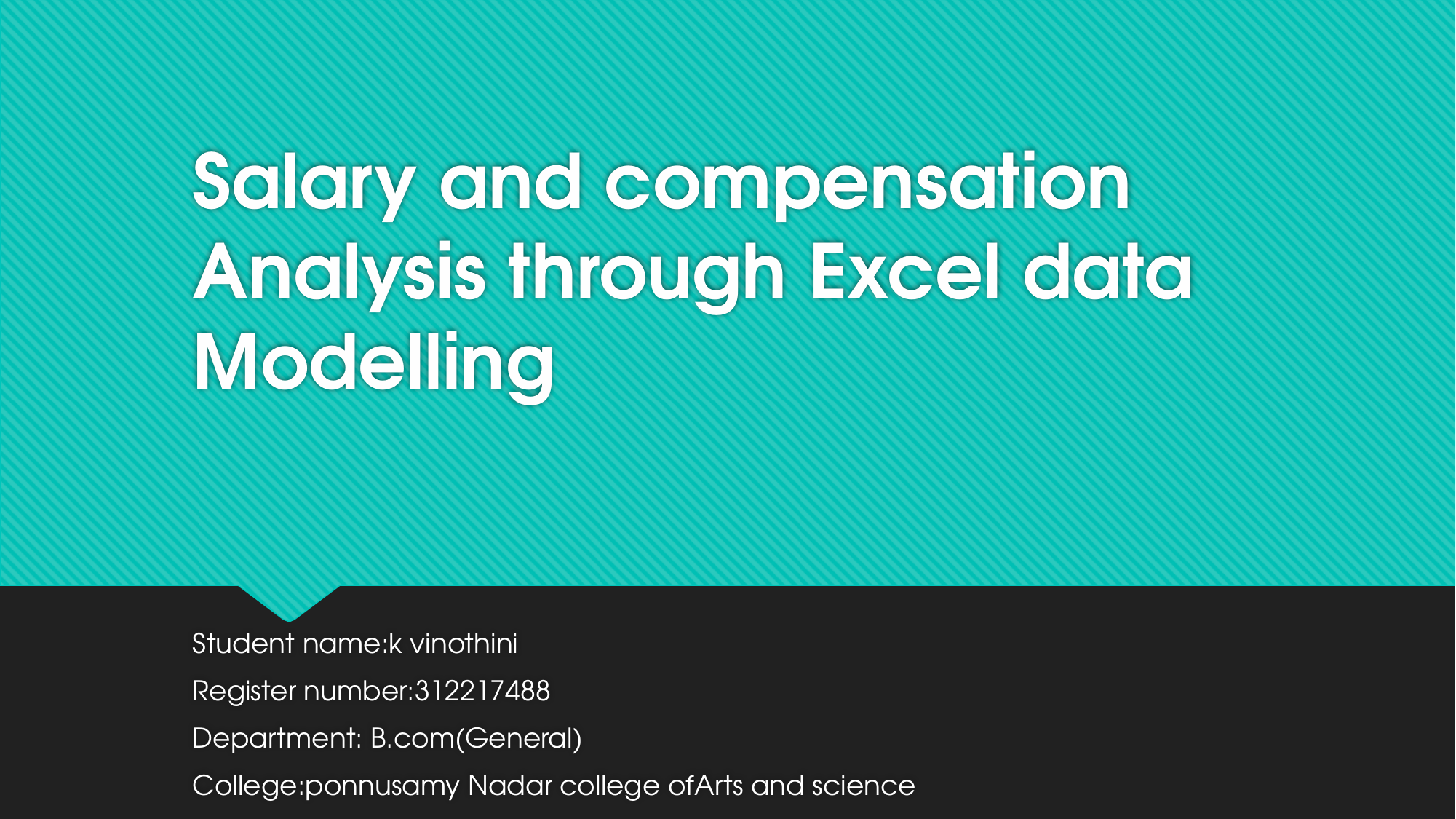

# Salary and compensation Analysis through Excel data Modelling
Student name:k vinothini
Register number:312217488
Department: B.com(General)
College:ponnusamy Nadar college ofArts and science